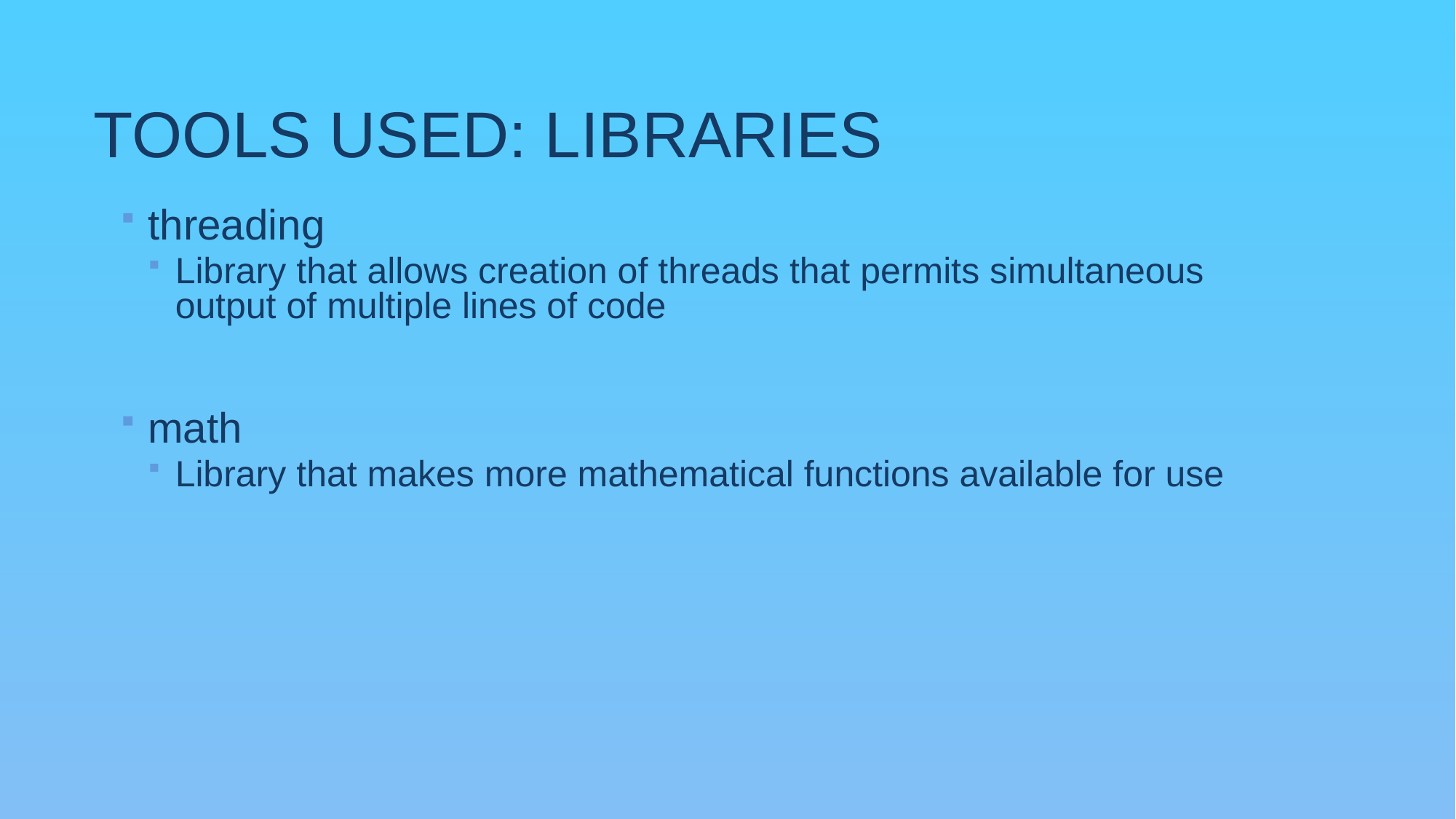

# TOOLS USED: LIBRARIES
threading
Library that allows creation of threads that permits simultaneous output of multiple lines of code

math
Library that makes more mathematical functions available for use